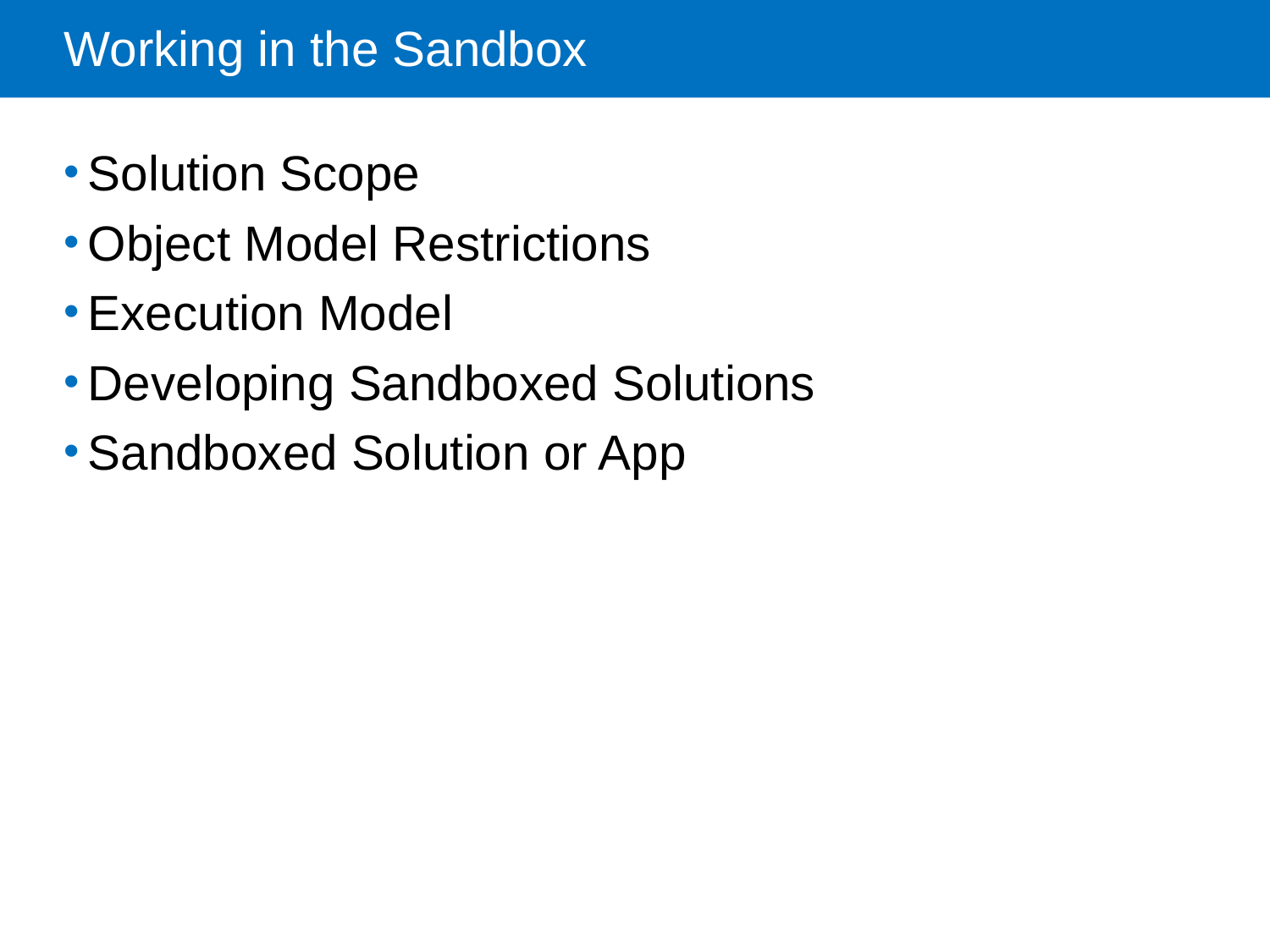

# Working in the Sandbox
Solution Scope
Object Model Restrictions
Execution Model
Developing Sandboxed Solutions
Sandboxed Solution or App